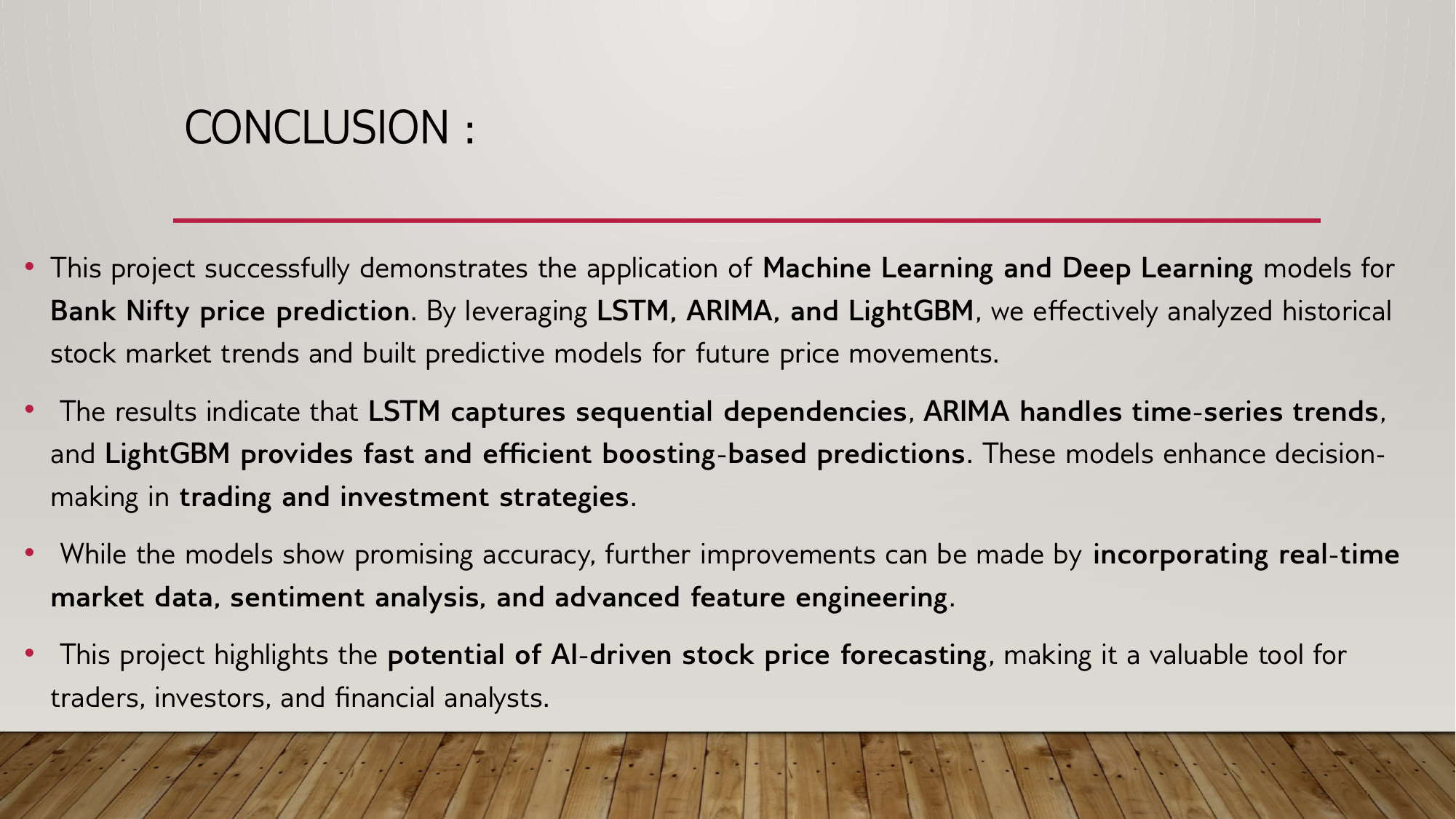

# Conclusion :
This project successfully demonstrates the application of Machine Learning and Deep Learning models for Bank Nifty price prediction. By leveraging LSTM, ARIMA, and LightGBM, we effectively analyzed historical stock market trends and built predictive models for future price movements.
 The results indicate that LSTM captures sequential dependencies, ARIMA handles time-series trends, and LightGBM provides fast and efficient boosting-based predictions. These models enhance decision-making in trading and investment strategies.
 While the models show promising accuracy, further improvements can be made by incorporating real-time market data, sentiment analysis, and advanced feature engineering.
 This project highlights the potential of AI-driven stock price forecasting, making it a valuable tool for traders, investors, and financial analysts.